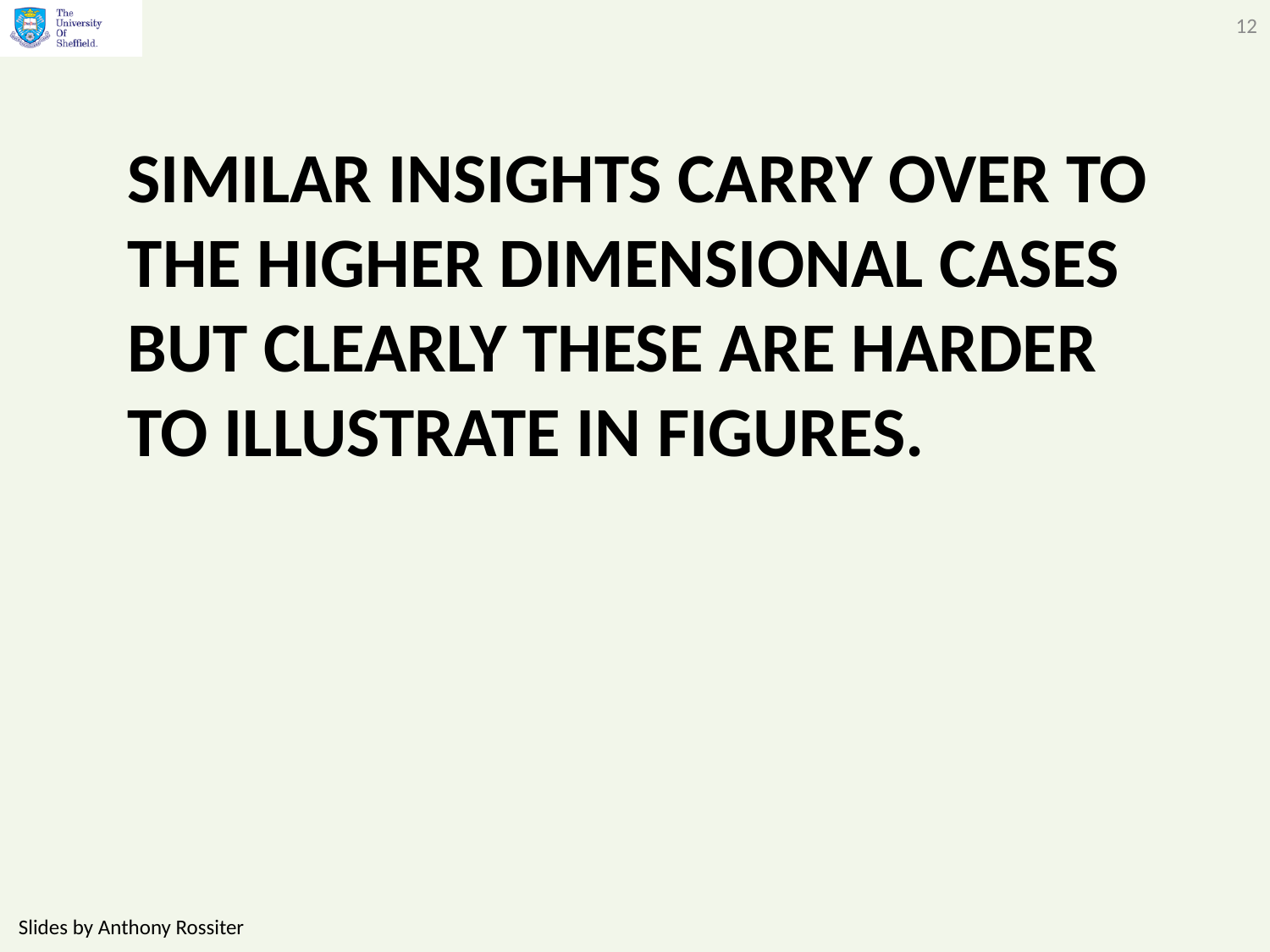

12
# Similar insights carry over to the higher dimensional cases but clearly these are harder to illustrate in figures.
Slides by Anthony Rossiter